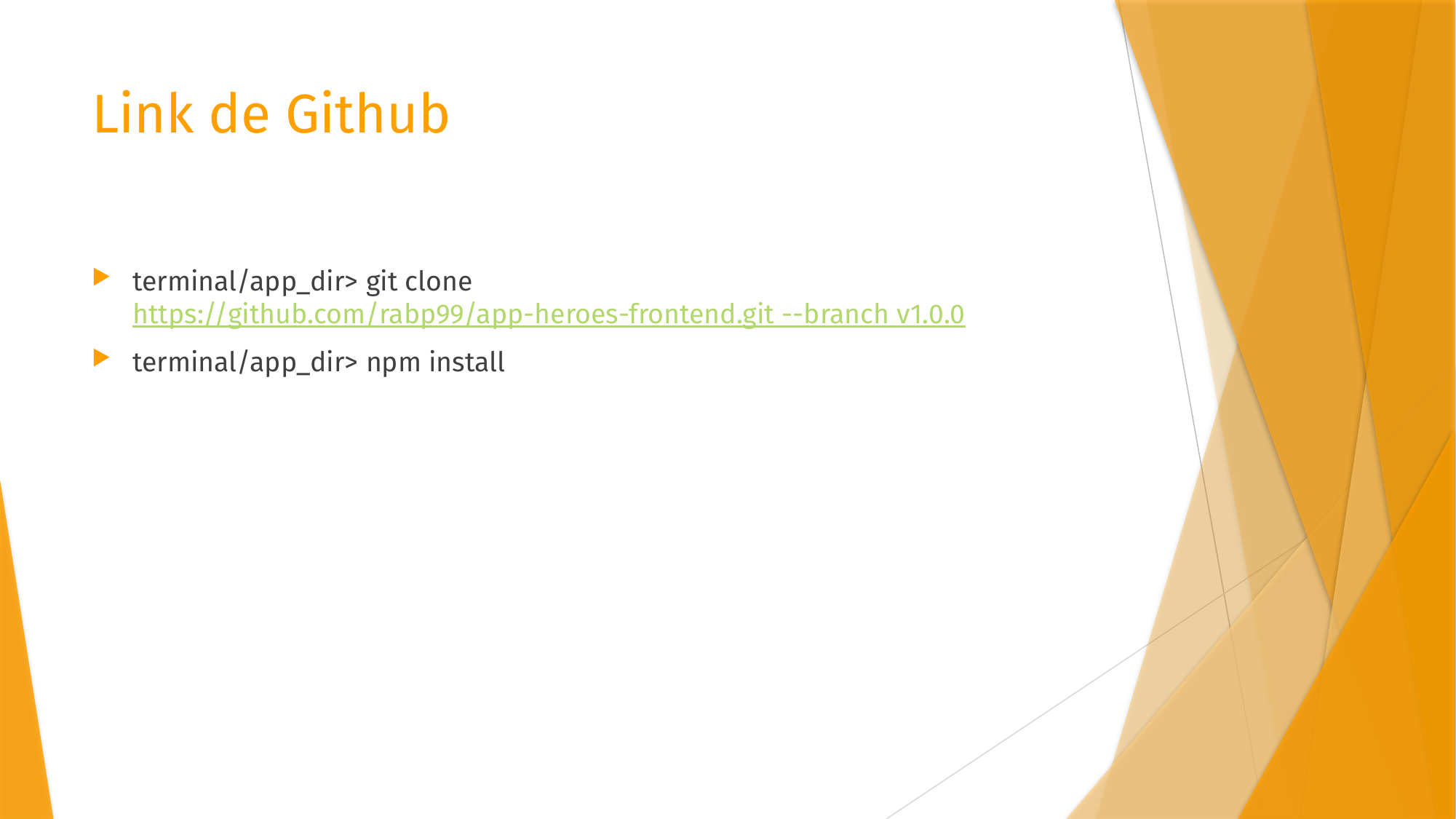

# Link de Github
terminal/app_dir> git clone  https://github.com/rabp99/app-heroes-frontend.git --branch v1.0.0
terminal/app_dir> npm install